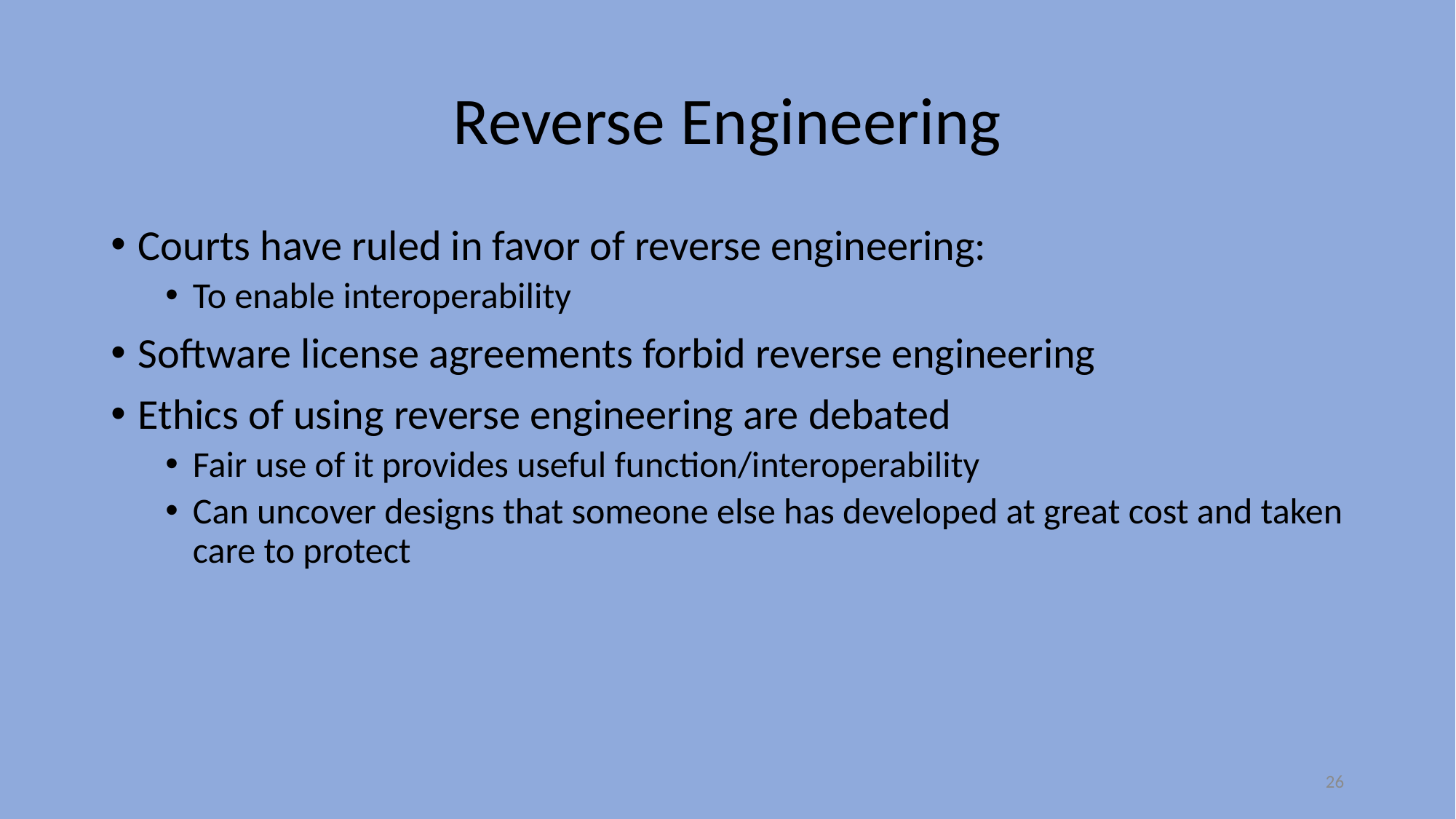

# Reverse Engineering
Courts have ruled in favor of reverse engineering:
To enable interoperability
Software license agreements forbid reverse engineering
Ethics of using reverse engineering are debated
Fair use of it provides useful function/interoperability
Can uncover designs that someone else has developed at great cost and taken care to protect
26